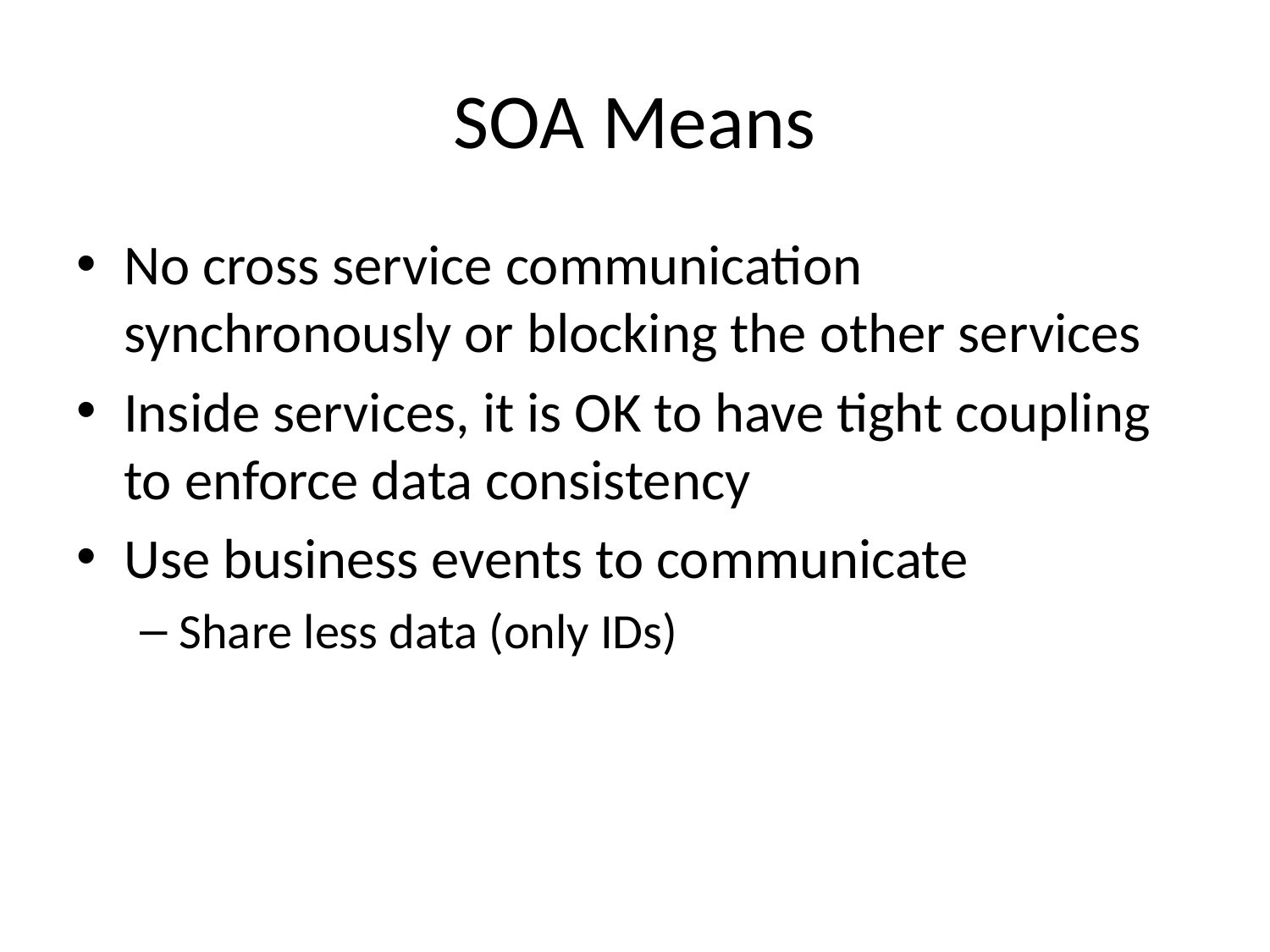

# SOA Means
No cross service communication synchronously or blocking the other services
Inside services, it is OK to have tight coupling to enforce data consistency
Use business events to communicate
Share less data (only IDs)